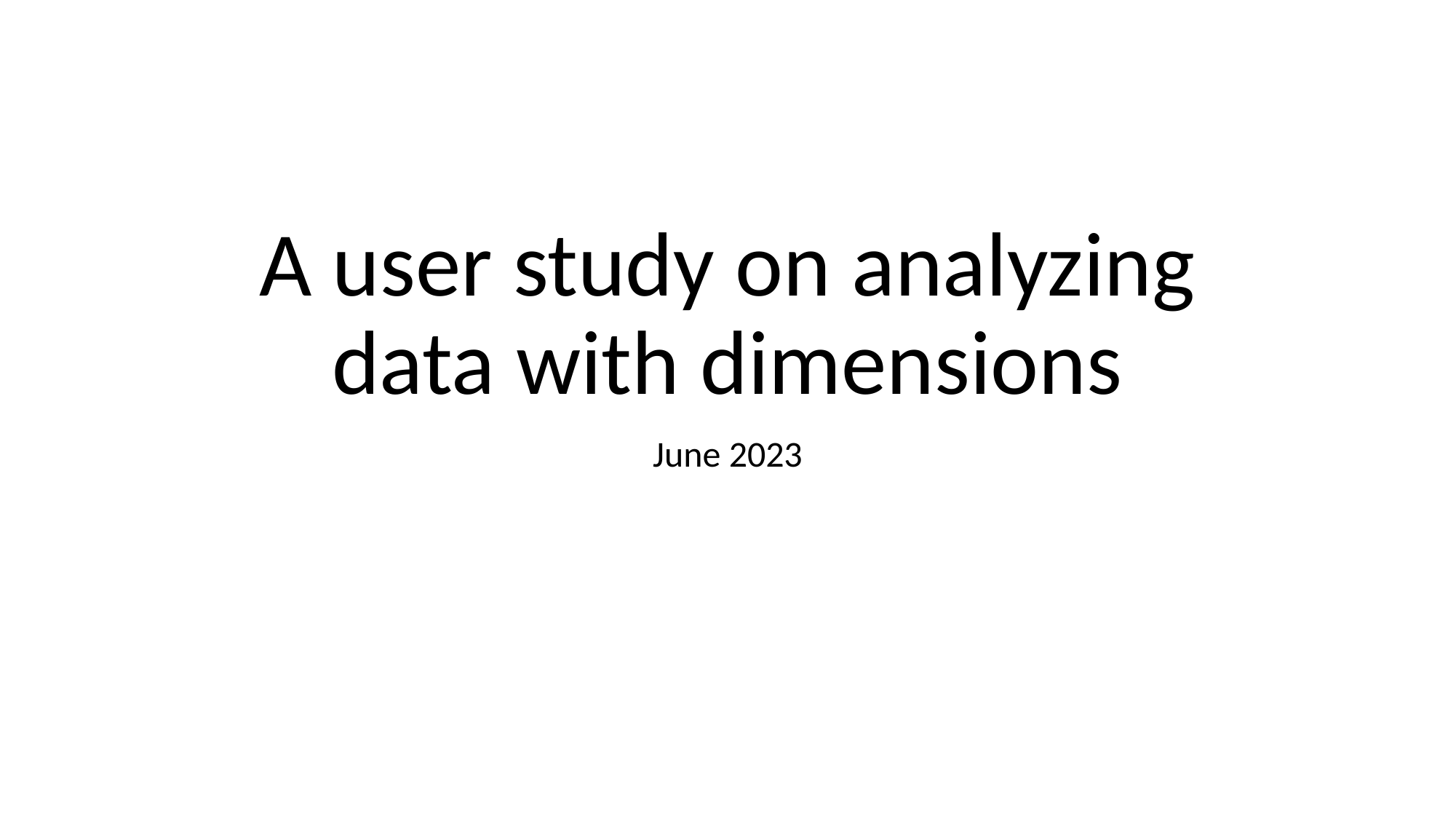

# A user study on analyzing data with dimensions
June 2023